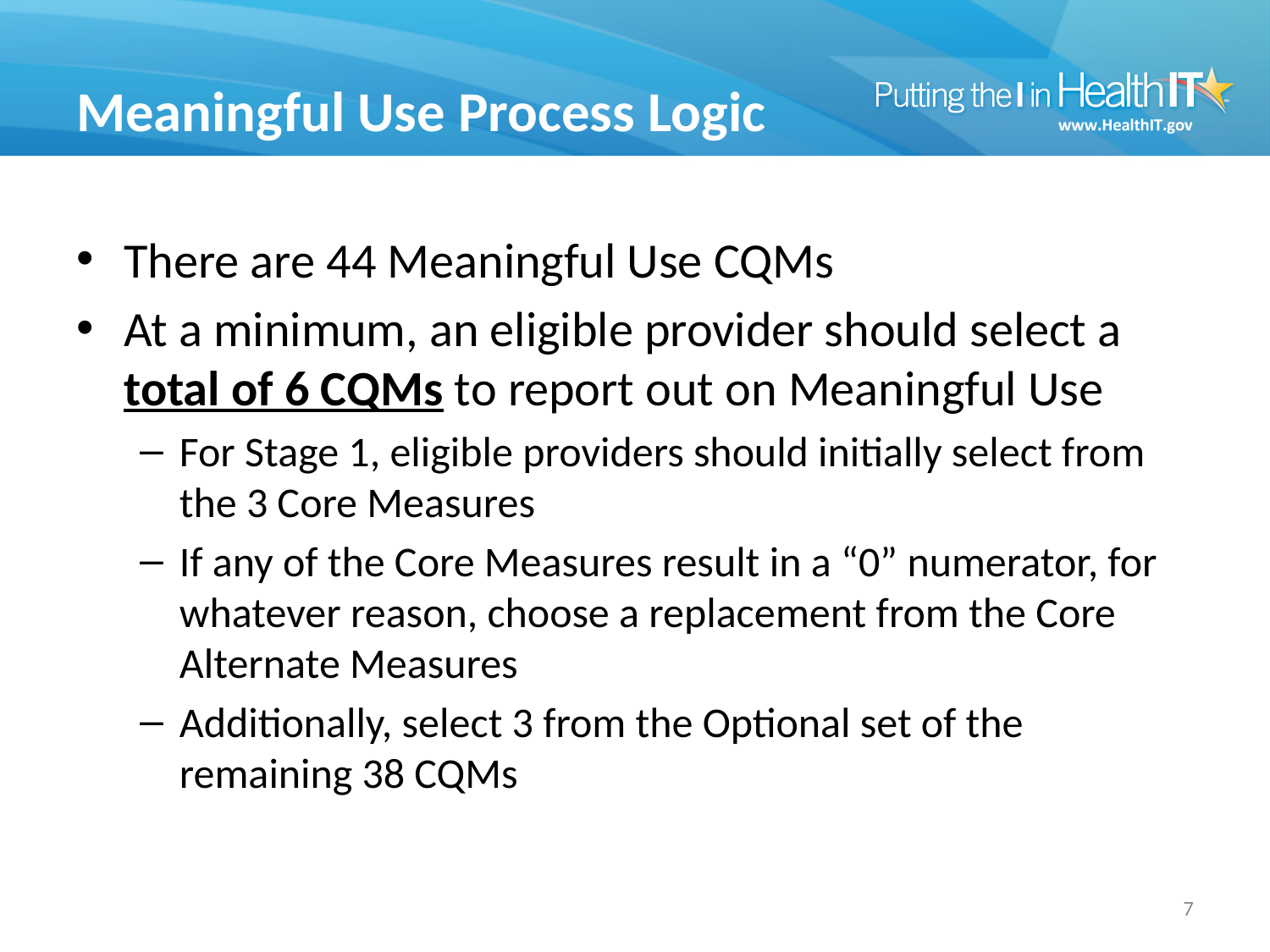

# Meaningful Use Process Logic
There are 44 Meaningful Use CQMs
At a minimum, an eligible provider should select a total of 6 CQMs to report out on Meaningful Use
For Stage 1, eligible providers should initially select from the 3 Core Measures
If any of the Core Measures result in a “0” numerator, for whatever reason, choose a replacement from the Core Alternate Measures
Additionally, select 3 from the Optional set of the remaining 38 CQMs
7